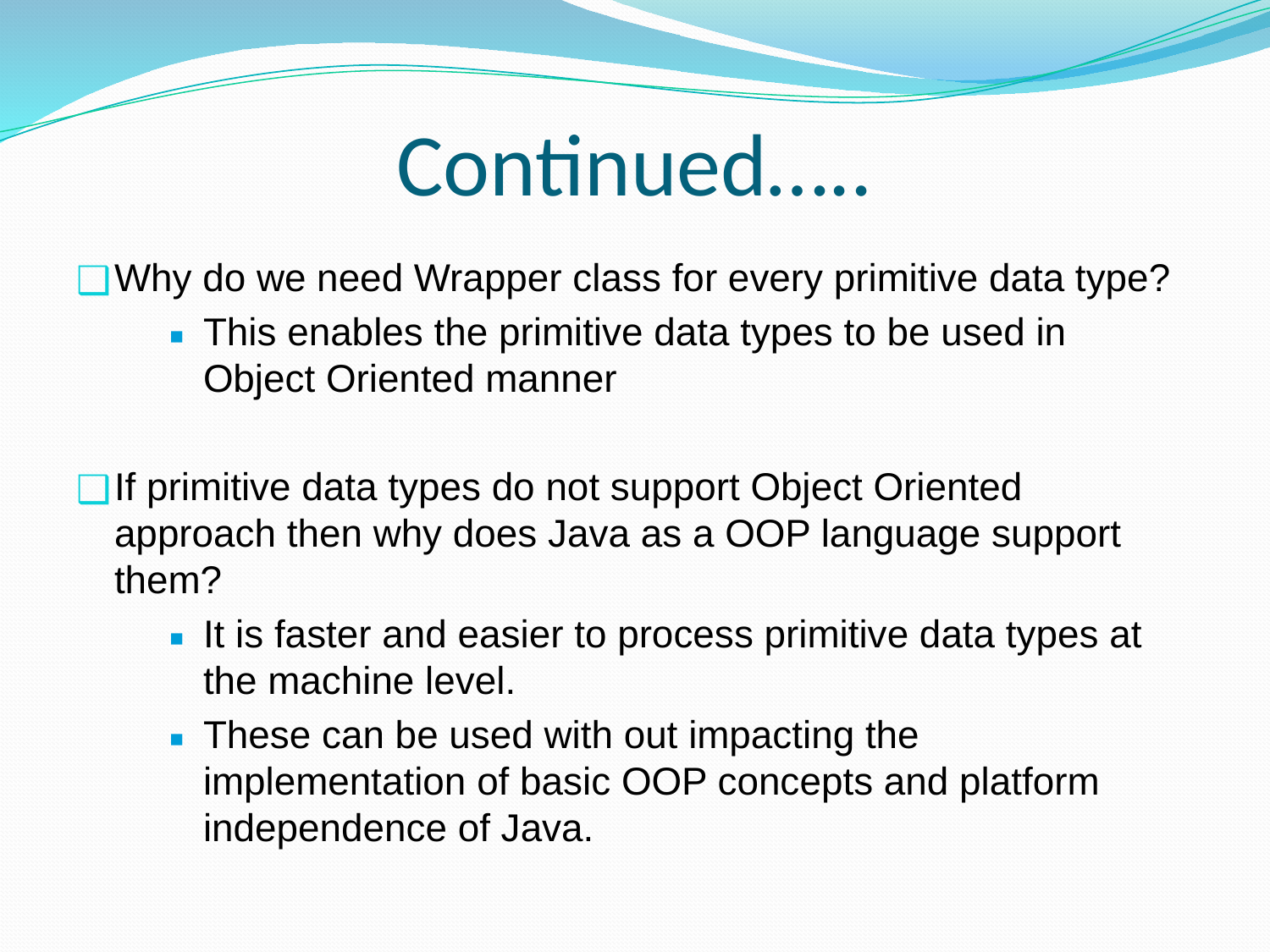

# Continued…..
Why do we need Wrapper class for every primitive data type?
This enables the primitive data types to be used in Object Oriented manner

If primitive data types do not support Object Oriented approach then why does Java as a OOP language support them?
It is faster and easier to process primitive data types at the machine level.
These can be used with out impacting the implementation of basic OOP concepts and platform independence of Java.